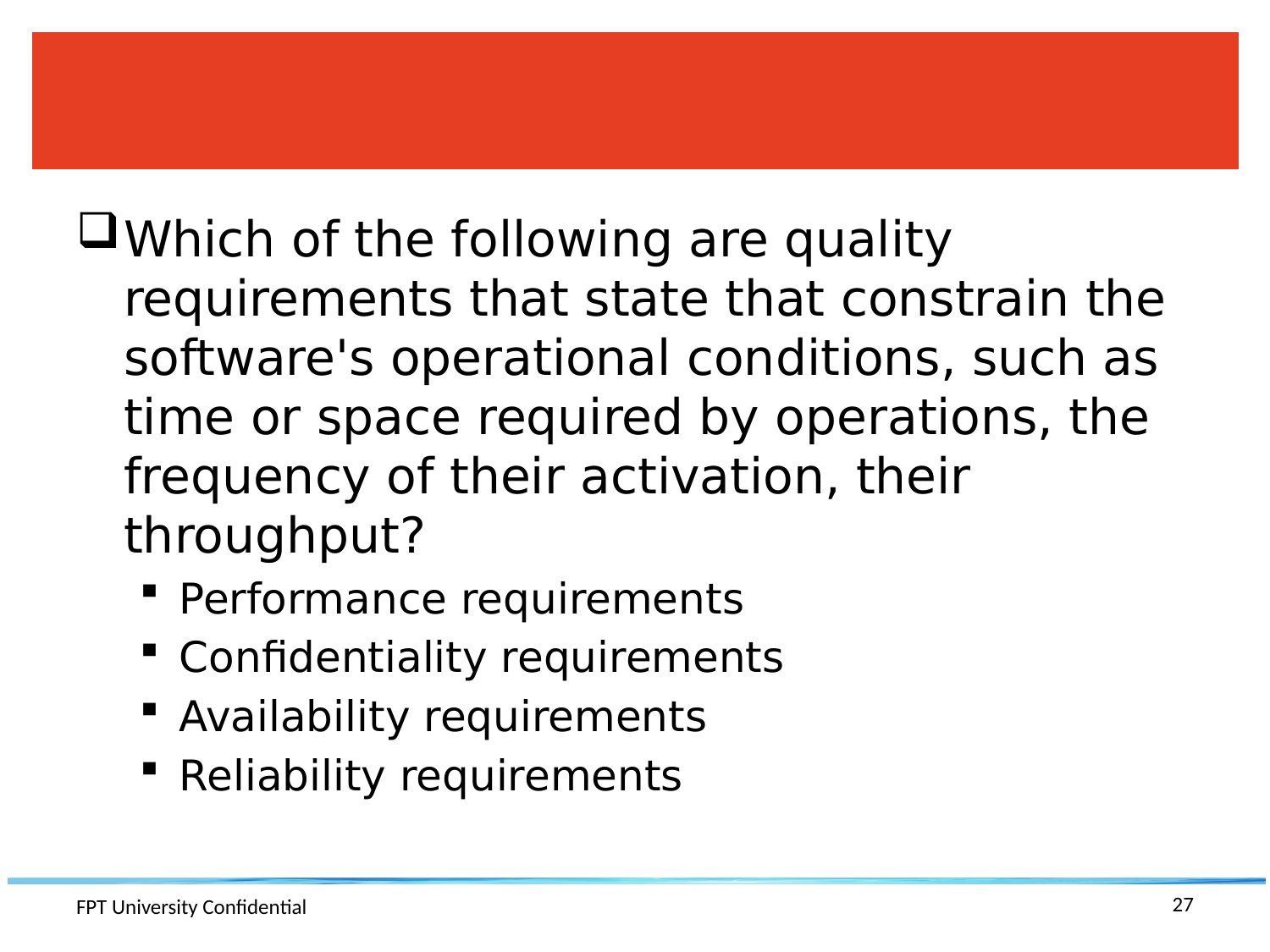

#
Which of the following are quality requirements that state that constrain the software's operational conditions, such as time or space required by operations, the frequency of their activation, their throughput?
Performance requirements
Confidentiality requirements
Availability requirements
Reliability requirements